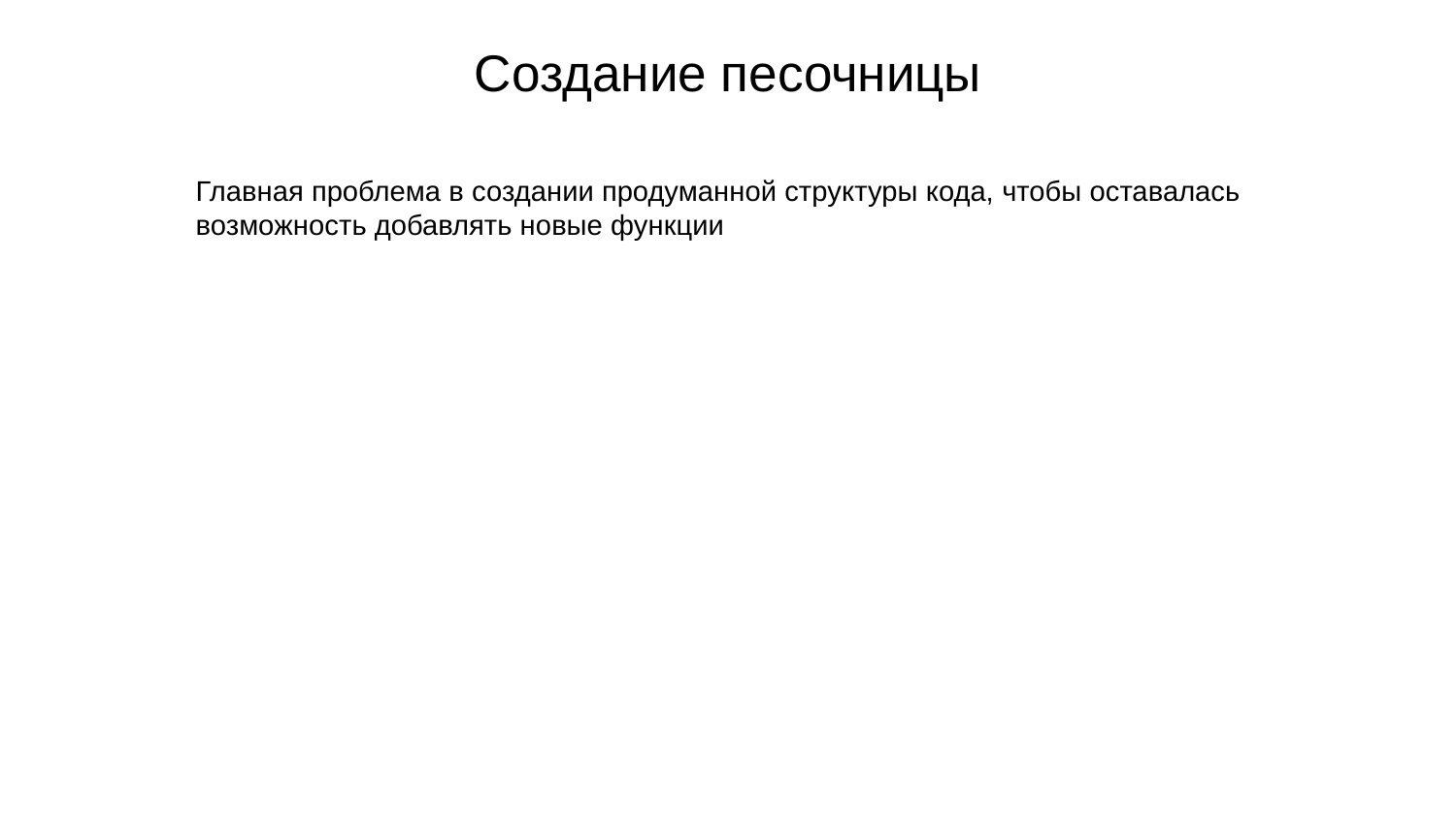

# Создание песочницы
Главная проблема в создании продуманной структуры кода, чтобы оставалась возможность добавлять новые функции